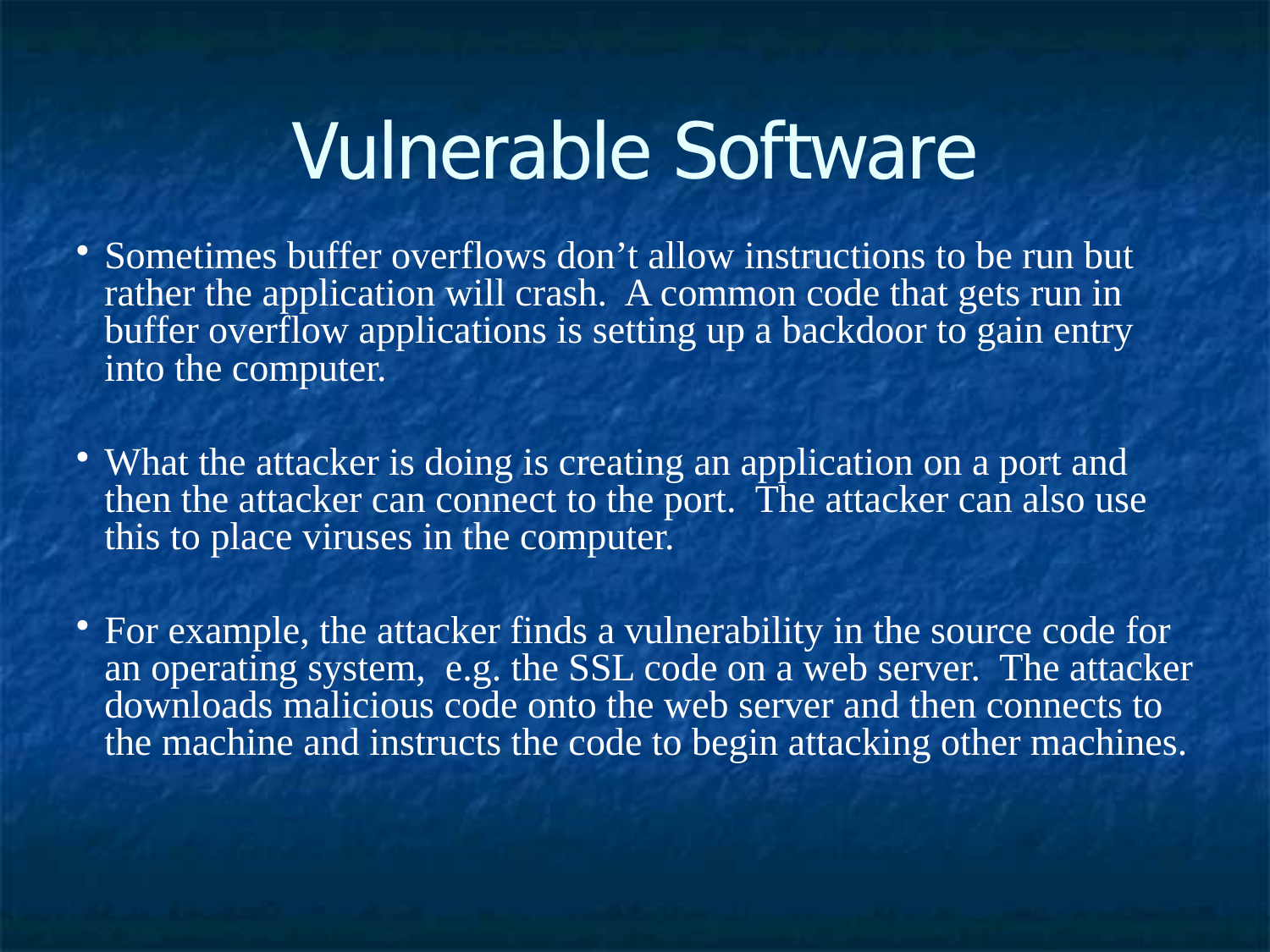

Vulnerable Software
Sometimes buffer overflows don’t allow instructions to be run but rather the application will crash.  A common code that gets run in buffer overflow applications is setting up a backdoor to gain entry into the computer.

What the attacker is doing is creating an application on a port and then the attacker can connect to the port.  The attacker can also use this to place viruses in the computer.

For example, the attacker finds a vulnerability in the source code for an operating system,  e.g. the SSL code on a web server.  The attacker downloads malicious code onto the web server and then connects to the machine and instructs the code to begin attacking other machines.